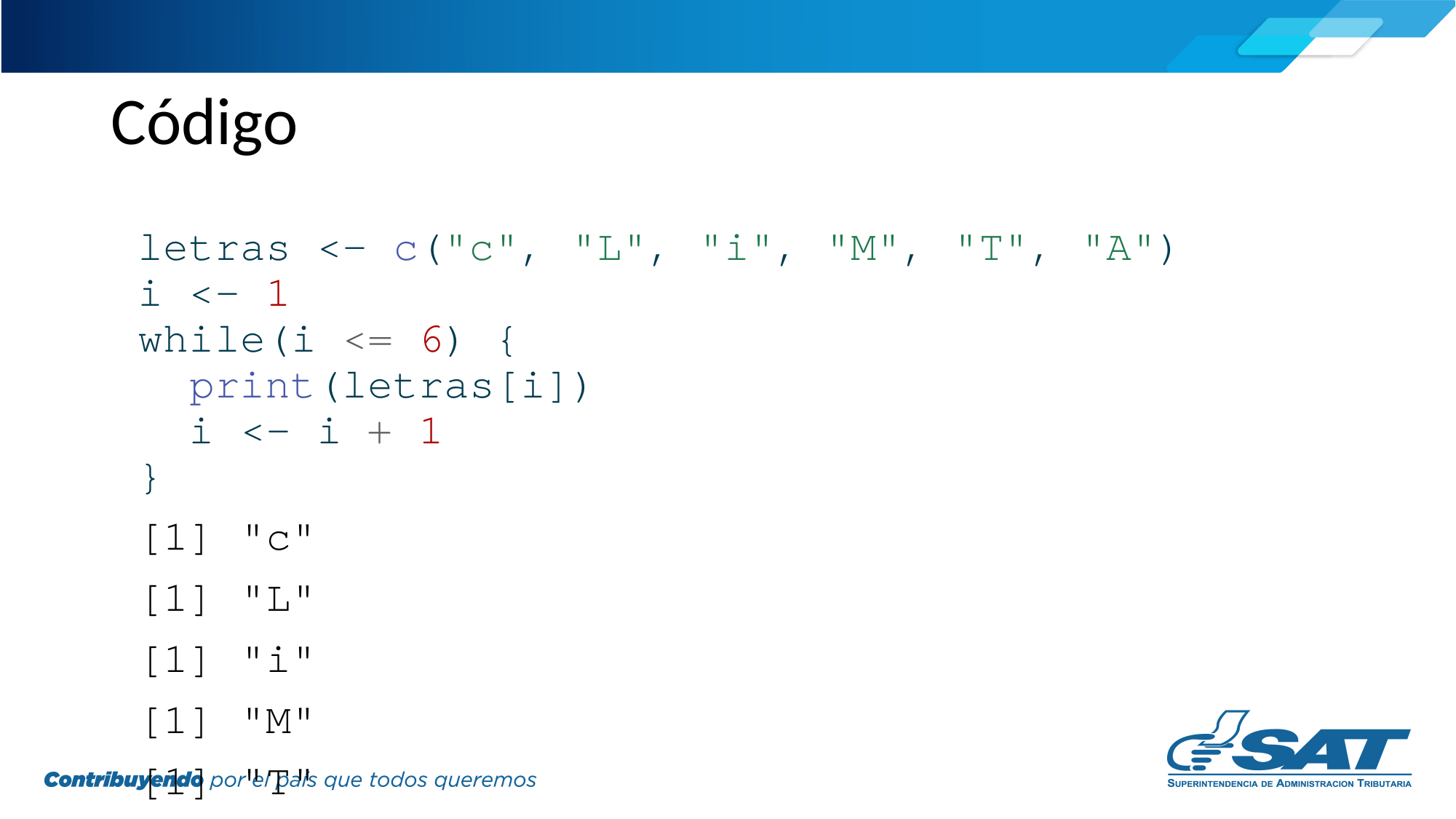

# Código
letras <- c("c", "L", "i", "M", "T", "A")
i <- 1
while(i <= 6) {
  print(letras[i])
  i <- i + 1
}
[1] "c"
[1] "L"
[1] "i"
[1] "M"
[1] "T"
[1] "A"